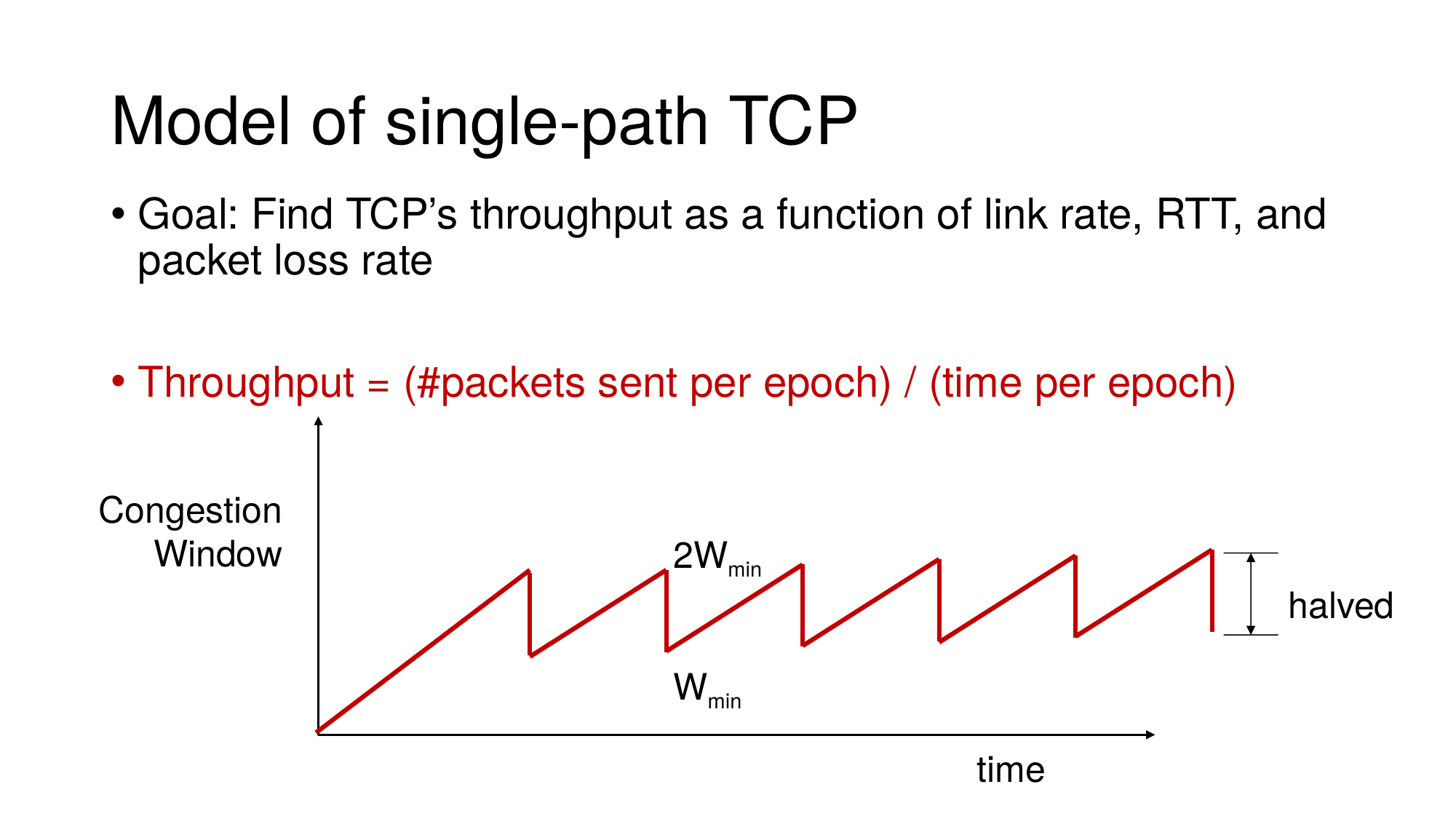

# Model of single-path TCP
Goal: Find TCP’s throughput as a function of link rate, RTT, and packet loss rate

Throughput = (#packets sent per epoch) / (time per epoch)

Congestion
Window
2Wmin

halved

Wmin
time